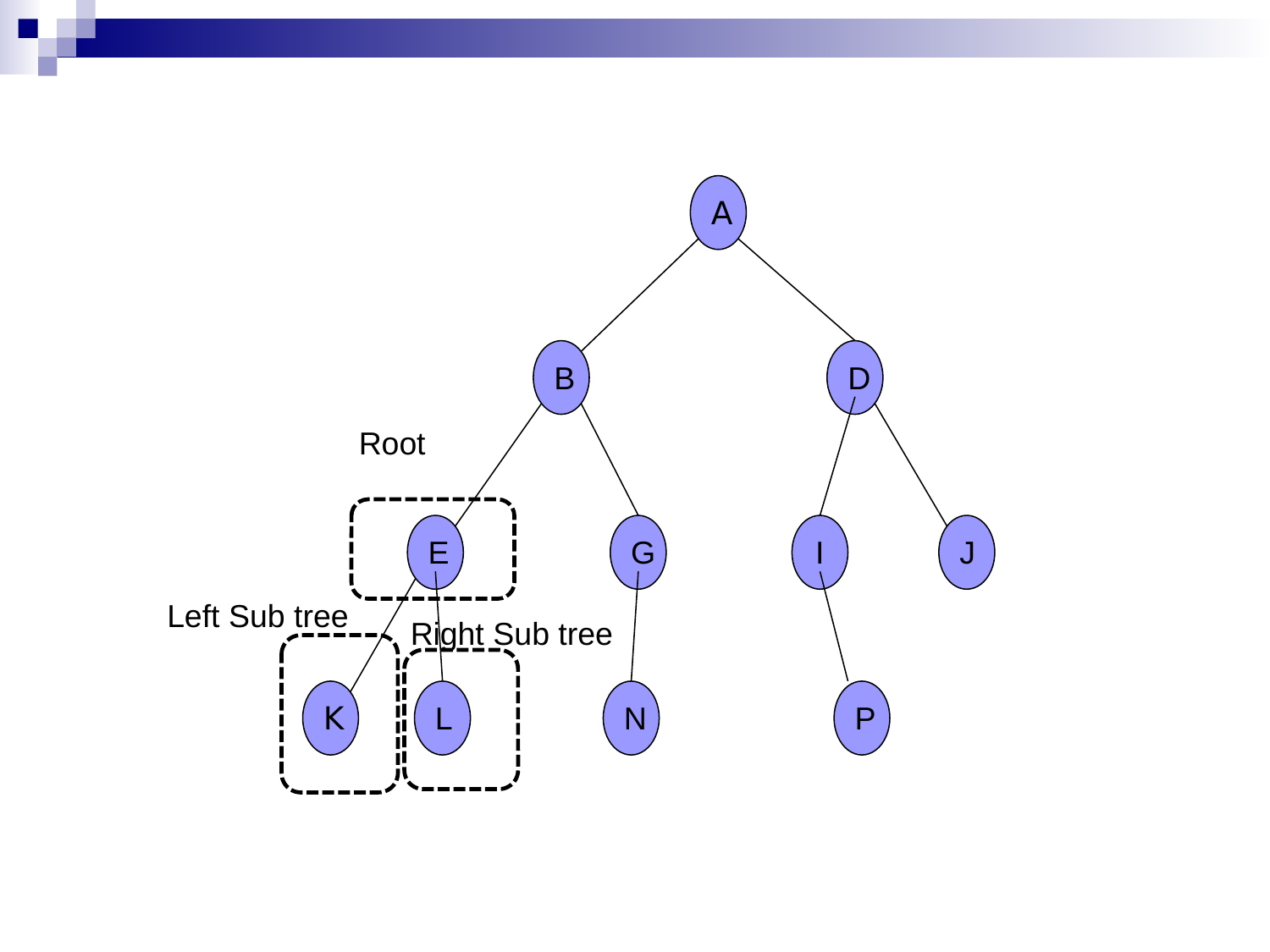

A
B
D
Root

E
G
I
J
Left Sub tree
Right Sub tree

K
L
N
P